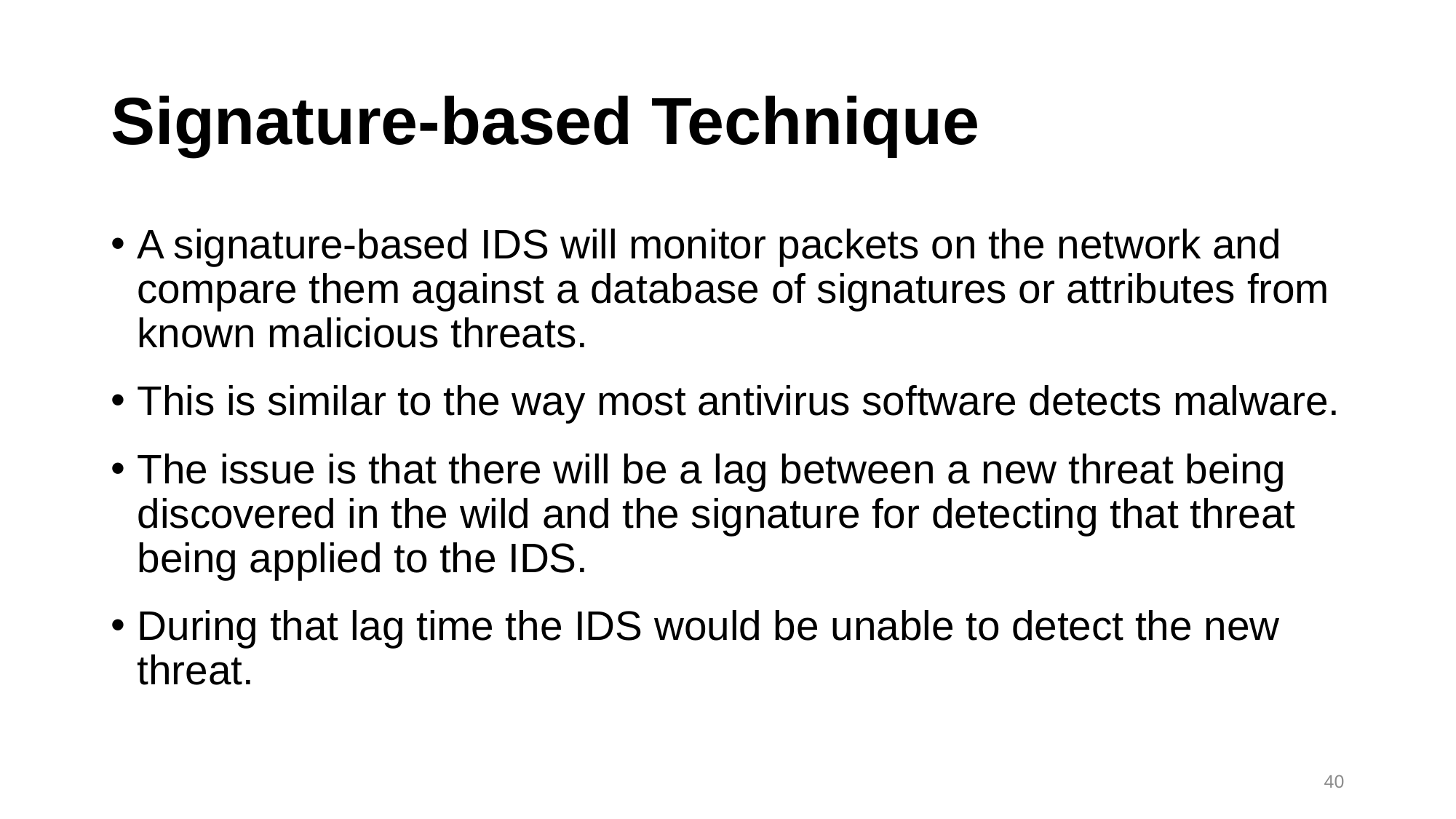

# Signature-based Technique
A signature-based IDS will monitor packets on the network and compare them against a database of signatures or attributes from known malicious threats.
This is similar to the way most antivirus software detects malware.
The issue is that there will be a lag between a new threat being discovered in the wild and the signature for detecting that threat being applied to the IDS.
During that lag time the IDS would be unable to detect the new threat.
40